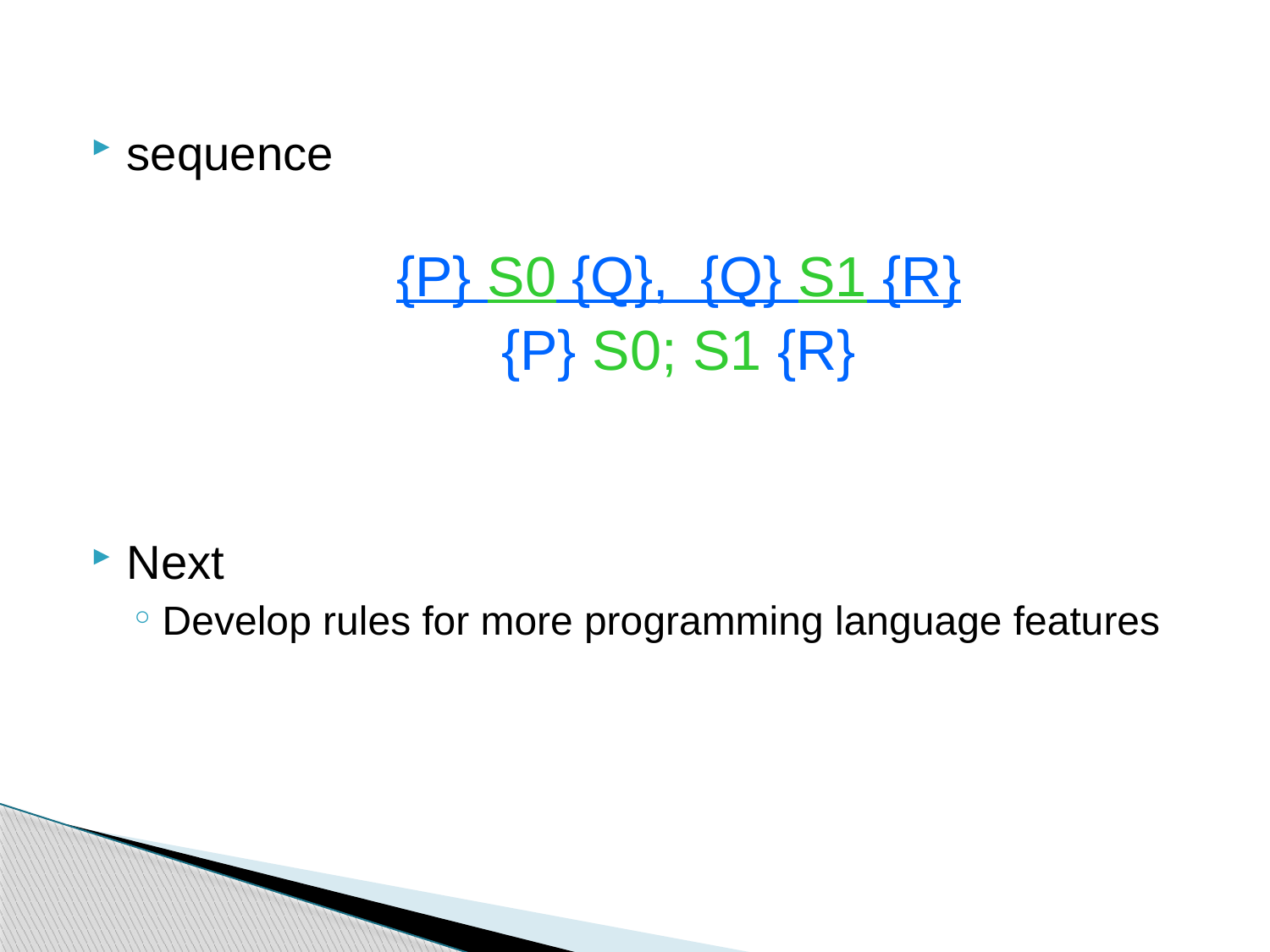

sequence

{P} S0 {Q},  {Q} S1 {R}
{P} S0; S1 {R}

Next
Develop rules for more programming language features